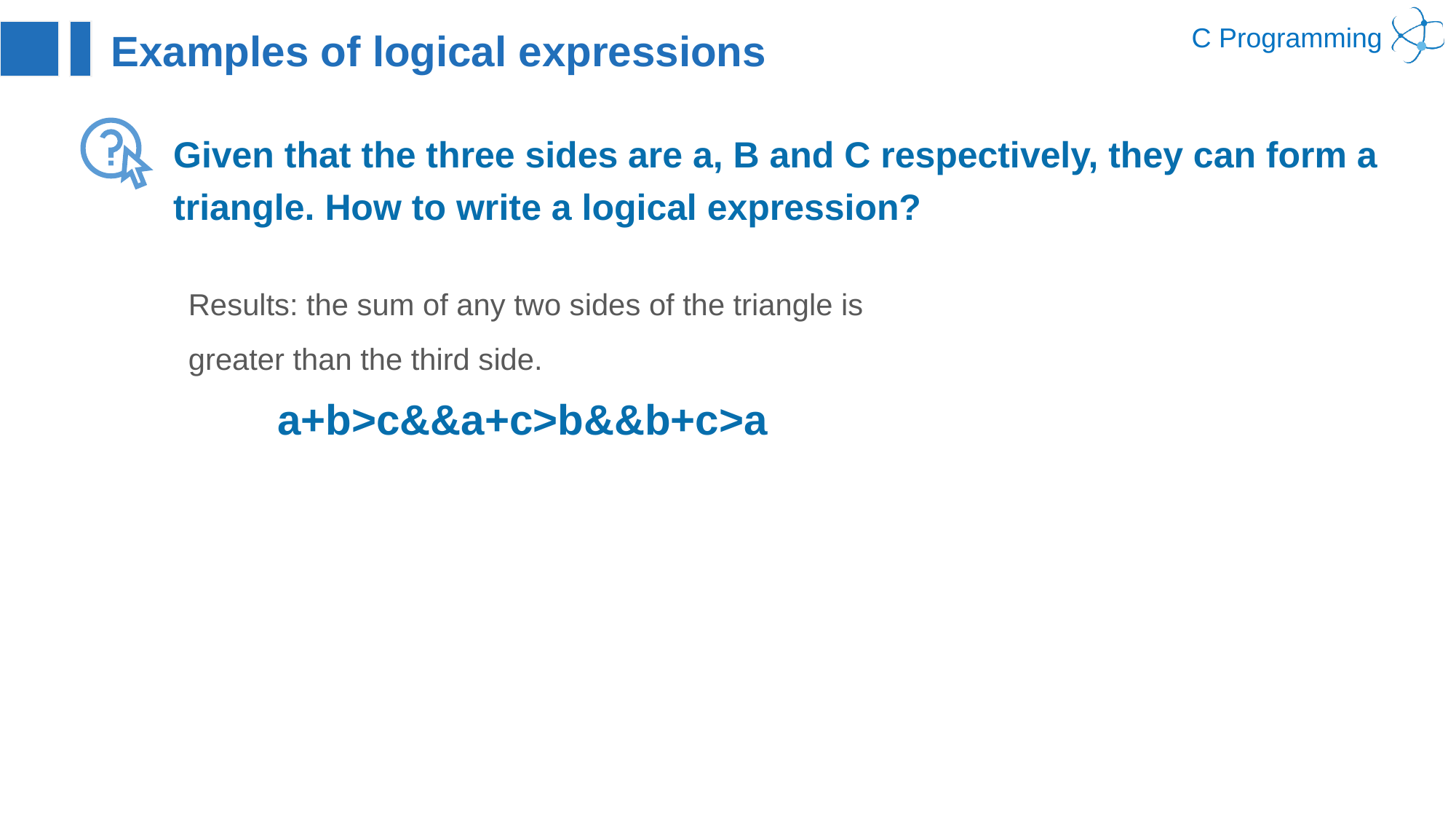

Examples of logical expressions

Given that the three sides are a, B and C respectively, they can form a triangle. How to write a logical expression?
Results: the sum of any two sides of the triangle is greater than the third side.
a+b>c&&a+c>b&&b+c>a